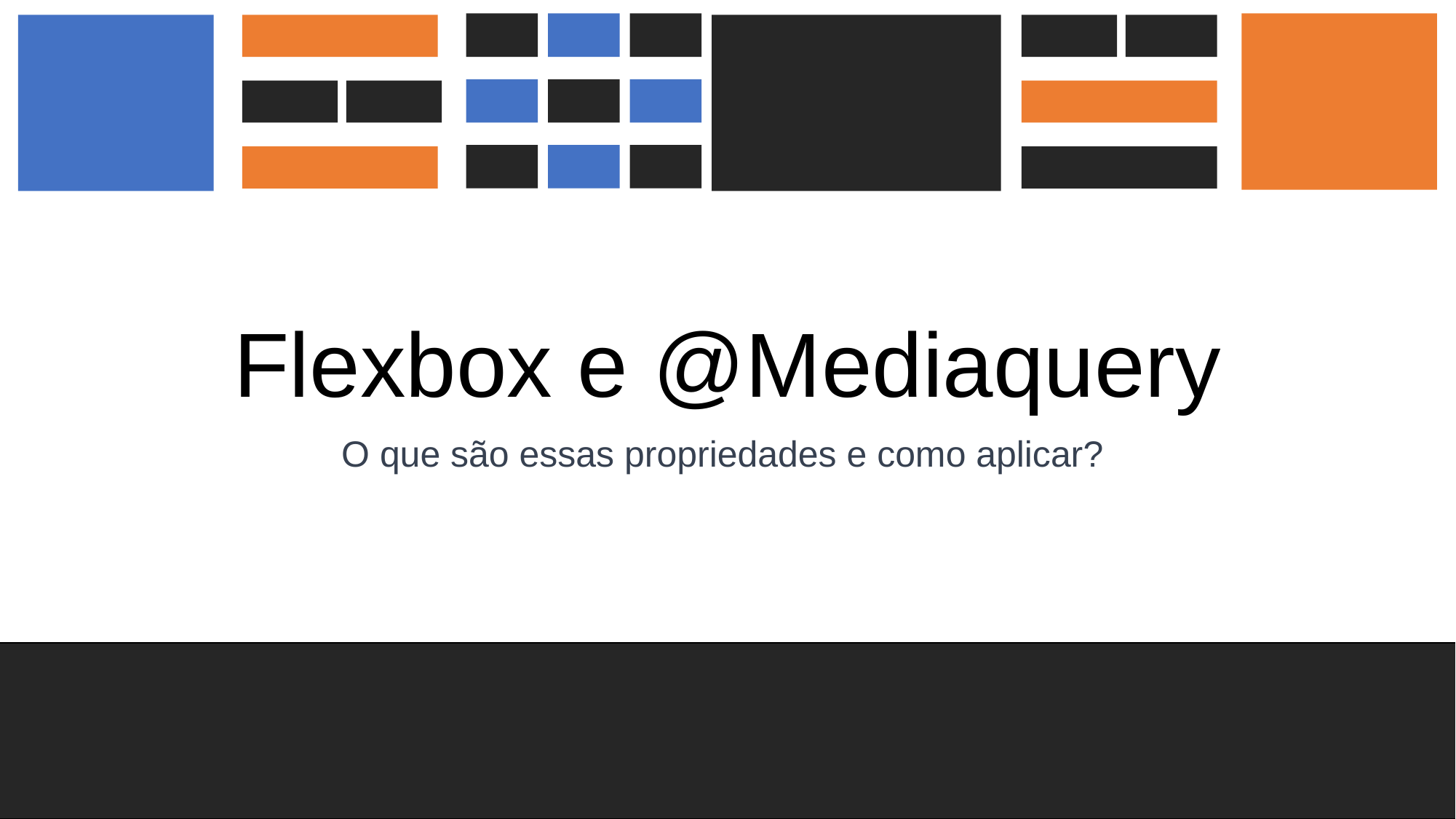

# Flexbox e @Mediaquery

O que são essas propriedades e como aplicar?